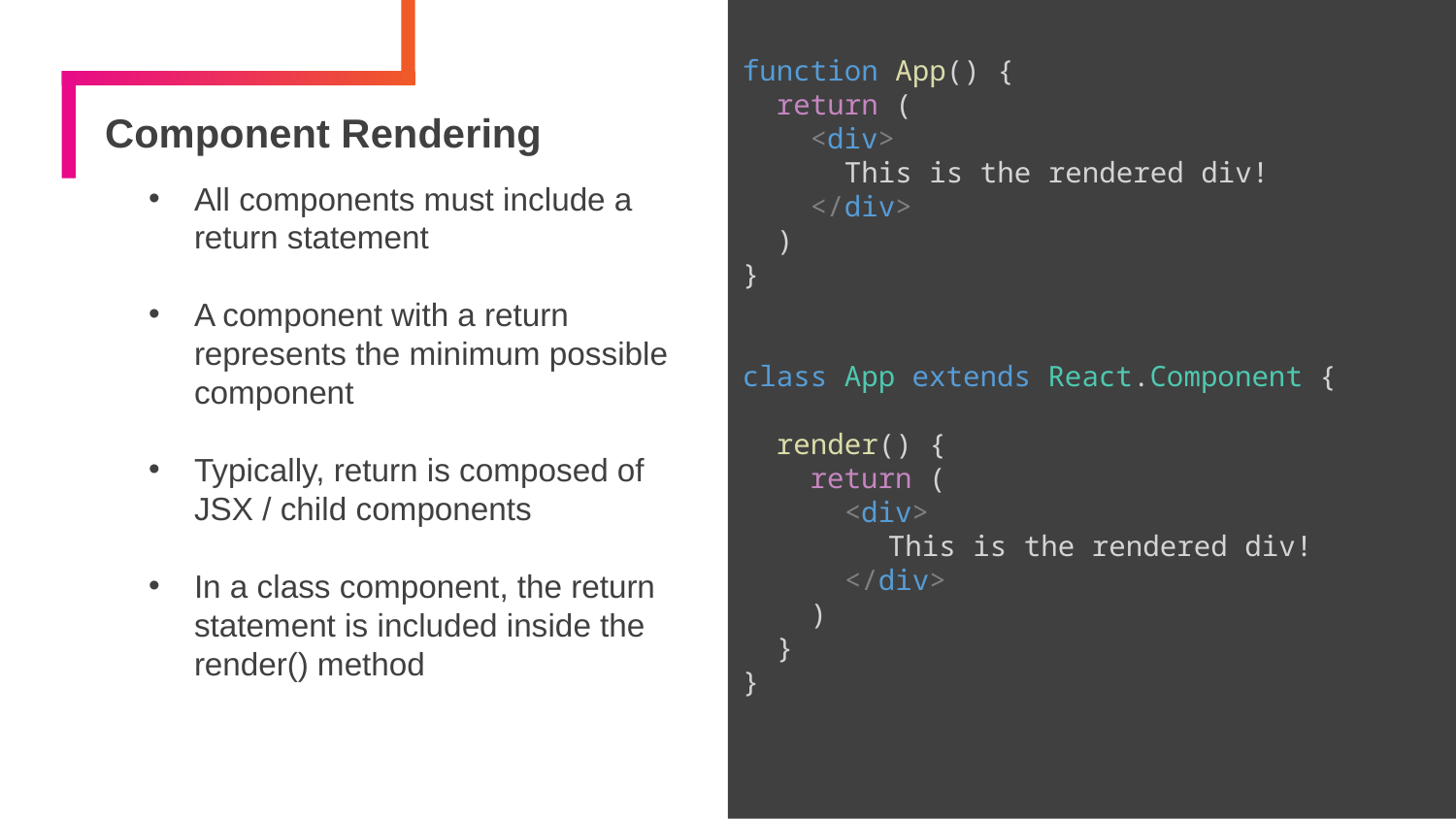

function App() {
  return (
    <div>
      This is the rendered div!
    </div>
  )
}

class App extends React.Component {
  render() {
    return (
      <div>
	This is the rendered div!
      </div>
    )
  }
}

# Component Rendering
All components must include a return statement

A component with a return represents the minimum possible component

Typically, return is composed of JSX / child components

In a class component, the return statement is included inside the render() method

7